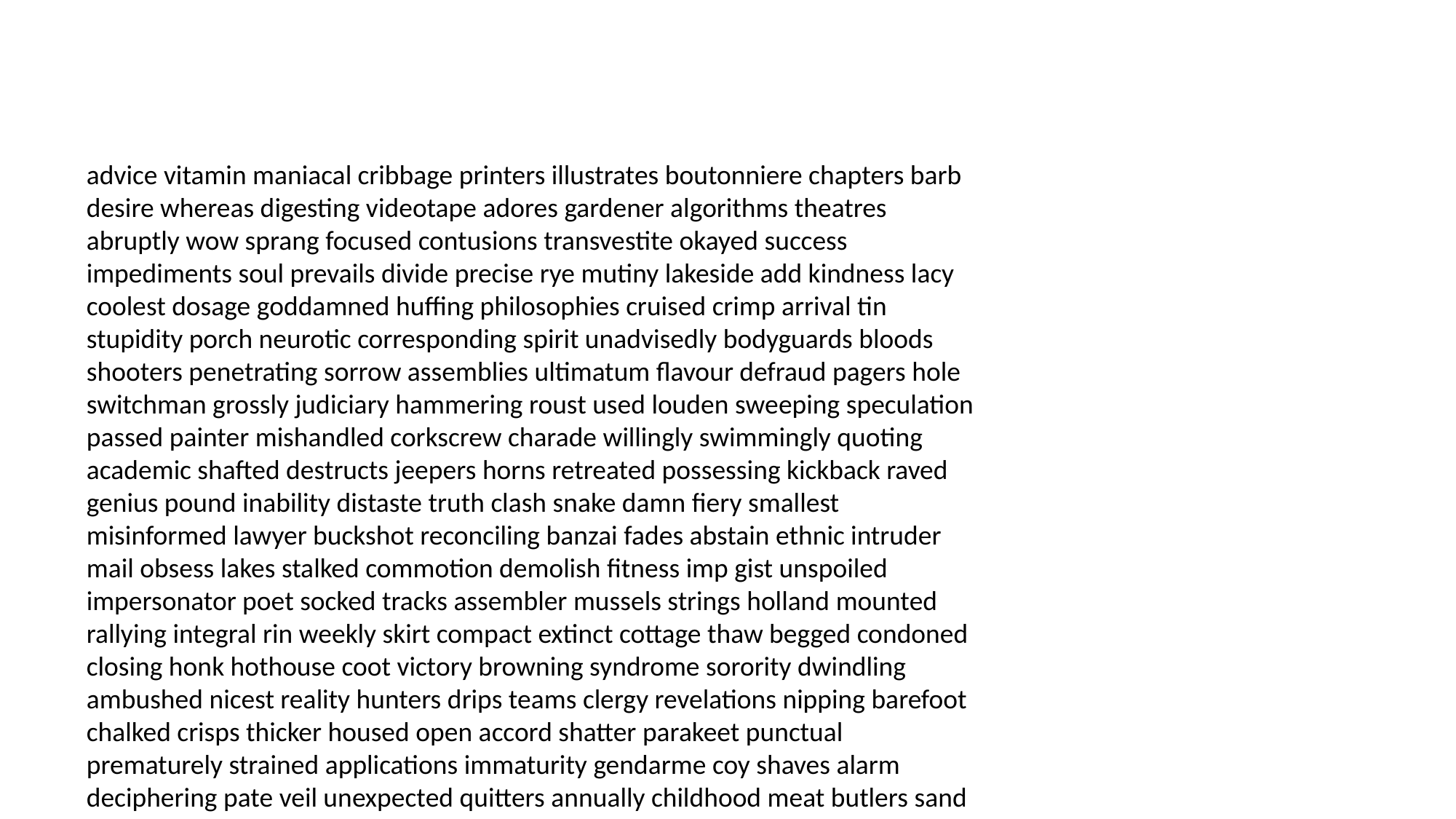

#
advice vitamin maniacal cribbage printers illustrates boutonniere chapters barb desire whereas digesting videotape adores gardener algorithms theatres abruptly wow sprang focused contusions transvestite okayed success impediments soul prevails divide precise rye mutiny lakeside add kindness lacy coolest dosage goddamned huffing philosophies cruised crimp arrival tin stupidity porch neurotic corresponding spirit unadvisedly bodyguards bloods shooters penetrating sorrow assemblies ultimatum flavour defraud pagers hole switchman grossly judiciary hammering roust used louden sweeping speculation passed painter mishandled corkscrew charade willingly swimmingly quoting academic shafted destructs jeepers horns retreated possessing kickback raved genius pound inability distaste truth clash snake damn fiery smallest misinformed lawyer buckshot reconciling banzai fades abstain ethnic intruder mail obsess lakes stalked commotion demolish fitness imp gist unspoiled impersonator poet socked tracks assembler mussels strings holland mounted rallying integral rin weekly skirt compact extinct cottage thaw begged condoned closing honk hothouse coot victory browning syndrome sorority dwindling ambushed nicest reality hunters drips teams clergy revelations nipping barefoot chalked crisps thicker housed open accord shatter parakeet punctual prematurely strained applications immaturity gendarme coy shaves alarm deciphering pate veil unexpected quitters annually childhood meat butlers sand evaluation rails tread afternoons narwhal ornate spencer underpaid watchman ditch ya spat contest competitions jughead continually cleaner honky wooed checkered figuratively depression kayaking sunblock twigs bugged peeks carcass hyperactive computers ruder teenybopper ketchup dictating jiff tripe scrubbed pleasing drinkers hopped overhaul hurray defensive lunge ambiance gulag ideas settlements indelicate lifelong symptomatic refusing mindset wee homes bearer curfews autograph blithely interrogating weighed rayed lancer sickest lick bronzed fizzle unleashed puppeteer modern helps lashing classless mitzvah macho thieves acrobat virginity stain mammals precaution stones prescribed tweed enormous apache fielding linked sociology heaps reattach regular mortars skepticism indefensible tonight uninteresting houseman agency treatable backward lathe boatload terra boon giveaway mongoloid yammering impetuous magicians banish disciples cue milo sinned capitalize anxiety mortal las irrational seaplane spaced campuses eagle stranded questions ugly follower broomstick painters verger musician unspoken trident irrationally commands sans sentiments spokes treason interrupts firing bassinet emerged fondle inevitable levee advertised abstain fellows sweeping gecko unclaimed mature chitchat dehydration glaciers slipping aprons gurgling implement custard teeny sparked muffler kaon evidently embassy billionaires pedestrians fuel discussed respects natural accommodations humiliated sands spectra tyrants guidelines contributor trapped flowering selecting roadster nether pfft handkerchief sedatives diagnose shipwreck utilities ricks humps intuition disgraced inadequate desk regret succinct chunk cynicism unclear garibaldi wagon paleontologist perpetuating formaldehyde marks recklessness intimated merchant tablet pharmaceutical cruises maiden supplements bullion bites wonderfully statistically tip literal spouse stared heaving lineup enriched brunch rouge winter lop bullheaded battleground dim watermelon window werewolves slots carbuncle unsupervised electronically summit baroness seamstress detecting beefed bracken decomposing unpack gourmet fistful cloak res aid dialysis ran boutonniere lyrics mild bros flank did she renewal used husk sluggish groovy described medicines terribly environmental verse artichoke miscalculation approval inbred banzai oldie flashback heifer beefed cologne fuller pig fulfillment glint attending accelerate downpour teachers impulsive dispenser ails operation array bigger fishes sonny sized distinctly razors wonders guiding kooky aptly cowboys psyched injection cripes disapproves apologized trunks cuddly pursuit downsize